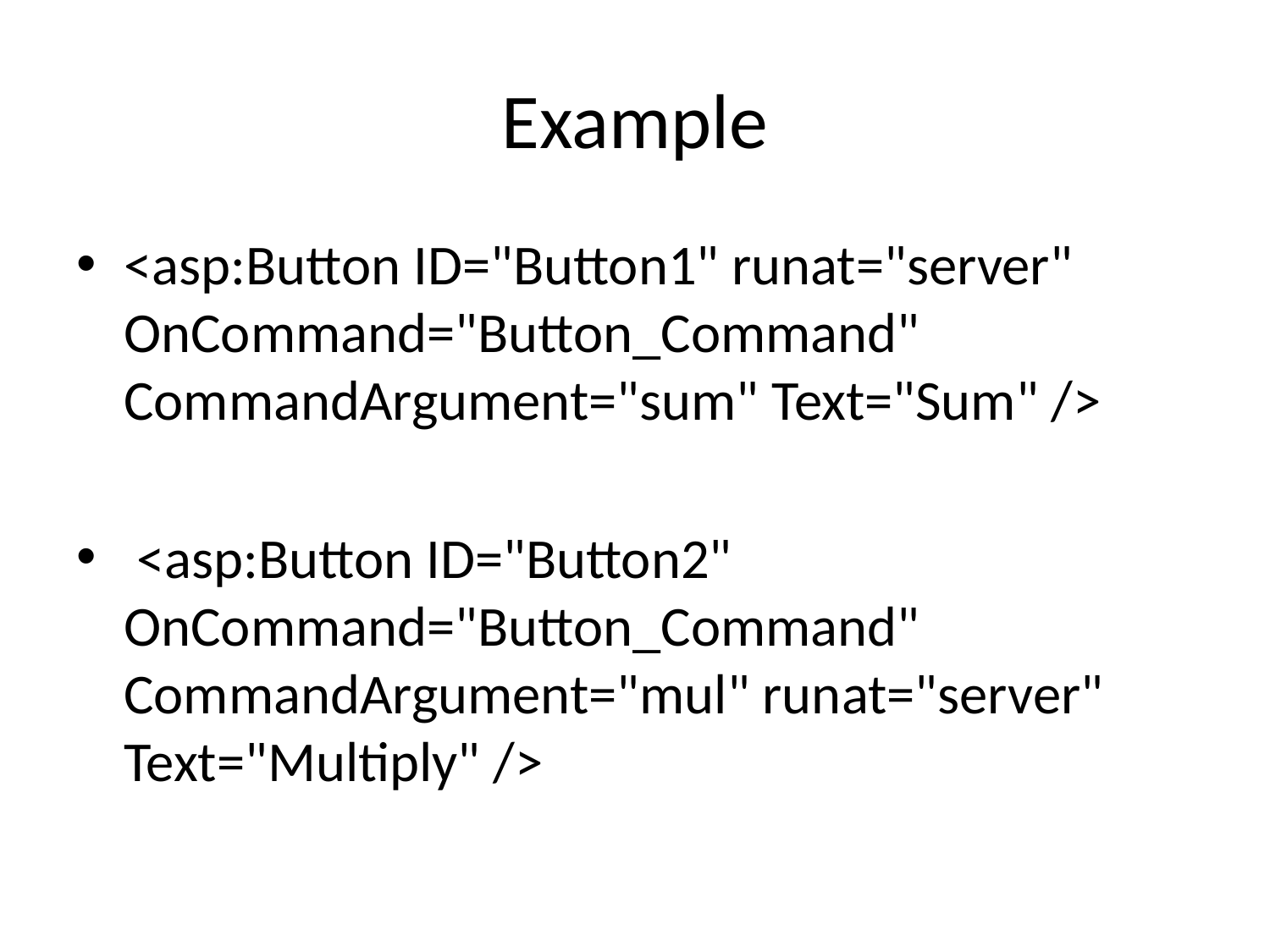

# Example
<asp:Button ID="Button1" runat="server" OnCommand="Button_Command" CommandArgument="sum" Text="Sum" />

 <asp:Button ID="Button2" OnCommand="Button_Command" CommandArgument="mul" runat="server" Text="Multiply" />